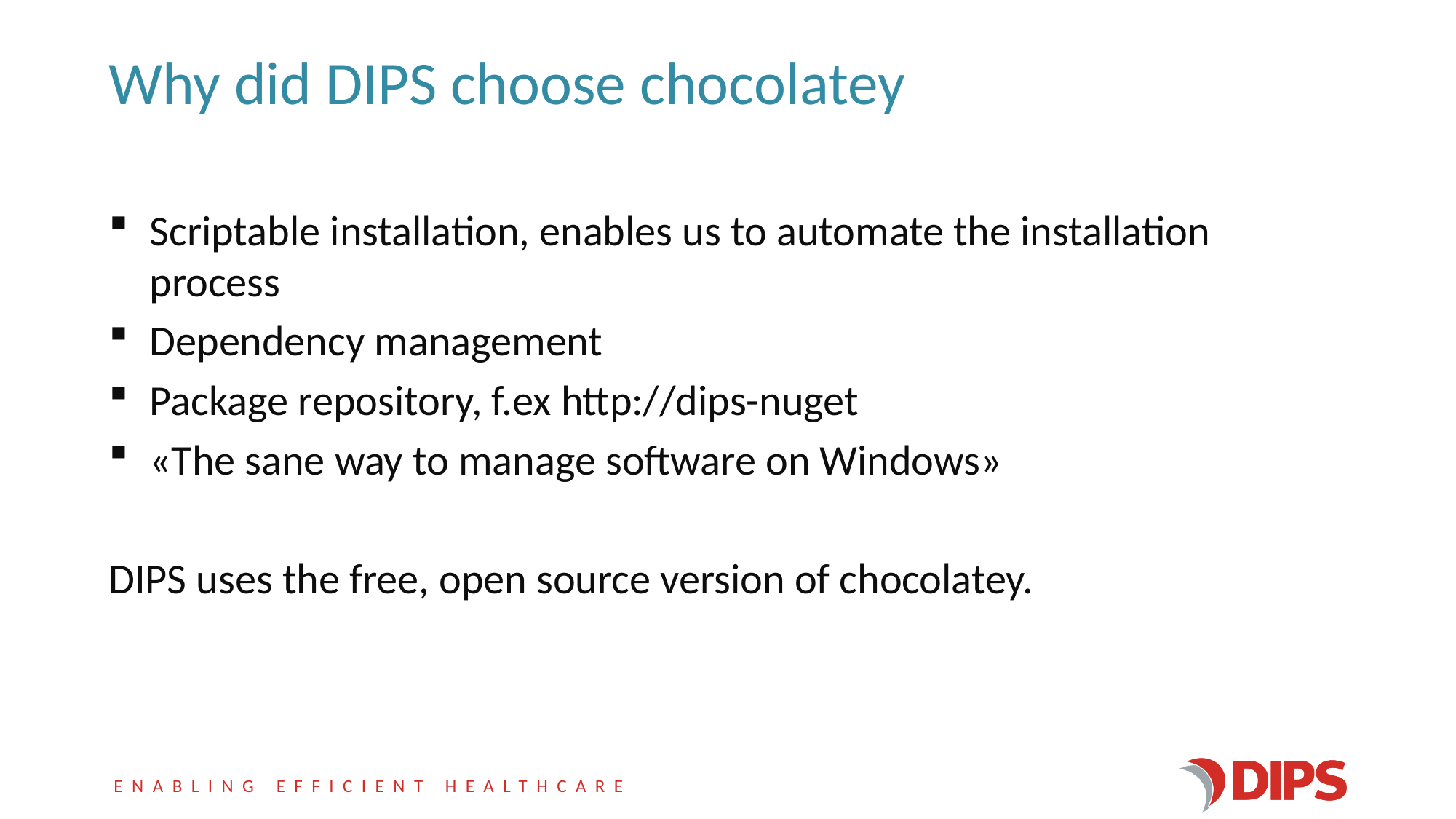

# Why did DIPS choose chocolatey
Scriptable installation, enables us to automate the installation process
Dependency management
Package repository, f.ex http://dips-nuget
«The sane way to manage software on Windows»

DIPS uses the free, open source version of chocolatey.